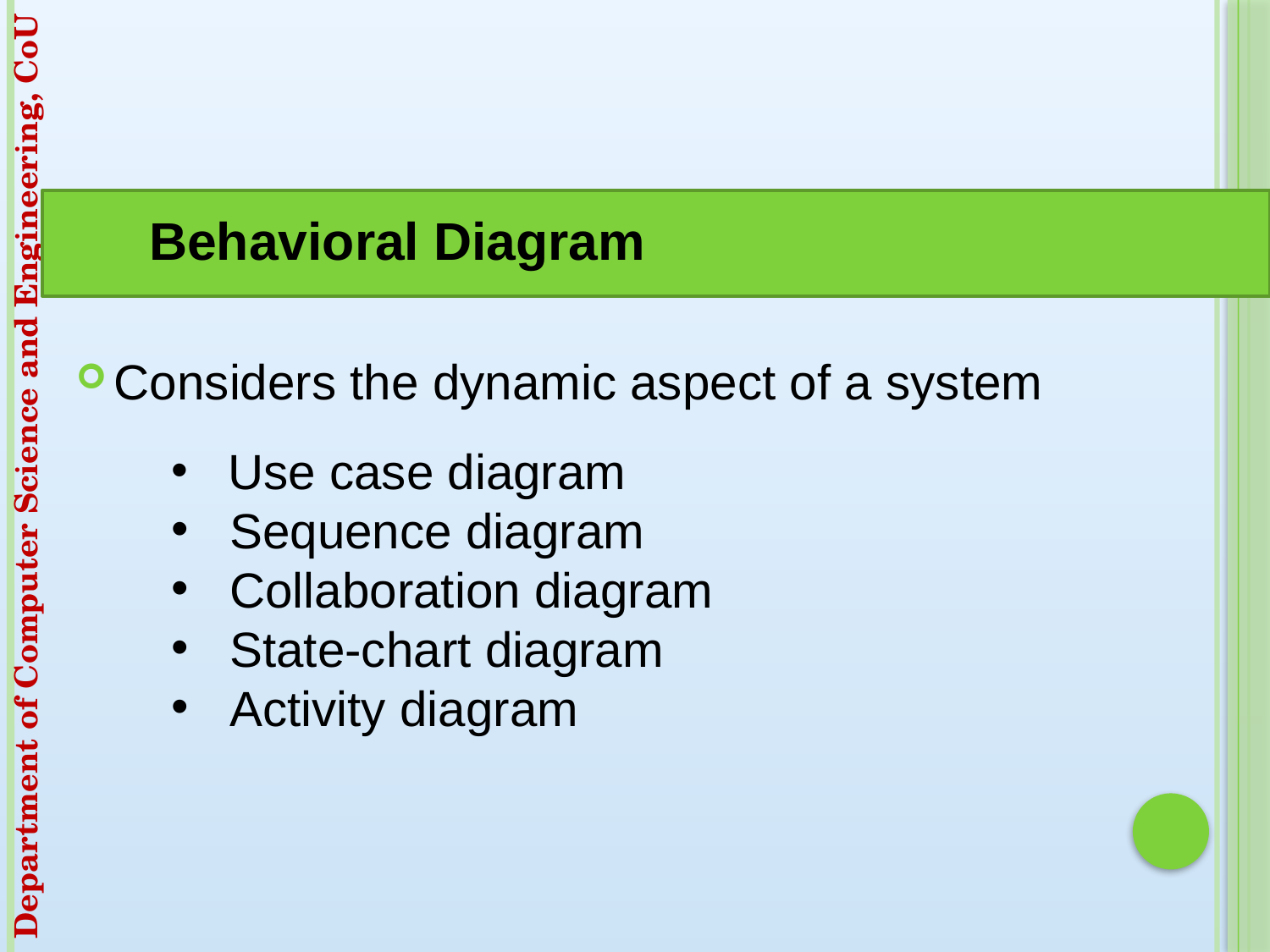

Behavioral Diagram

Considers the dynamic aspect of a system

   Use case diagram
   Sequence diagram
   Collaboration diagram
   State-chart diagram
   Activity diagram